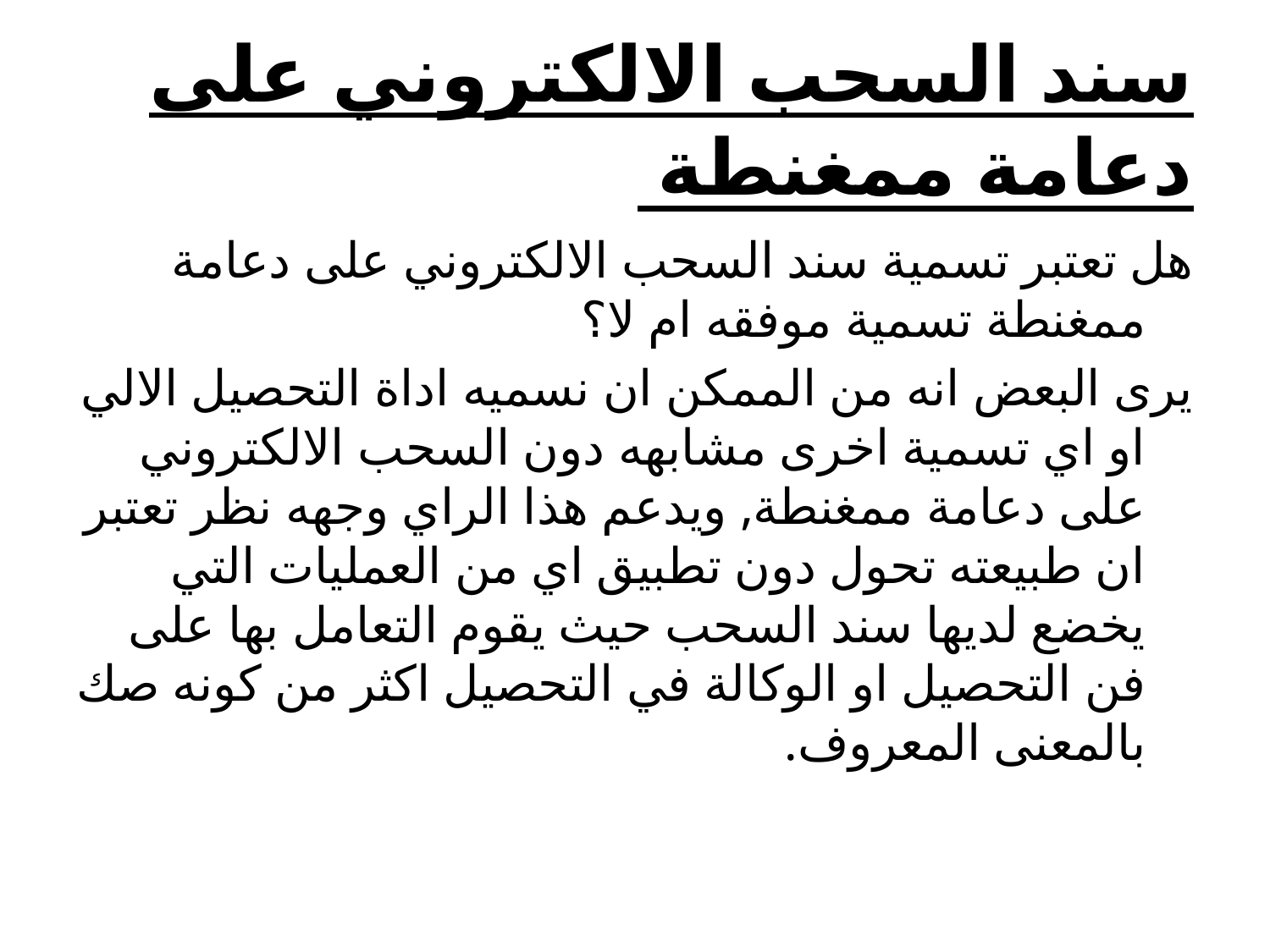

# سند السحب الالكتروني على دعامة ممغنطة
هل تعتبر تسمية سند السحب الالكتروني على دعامة ممغنطة تسمية موفقه ام لا؟
يرى البعض انه من الممكن ان نسميه اداة التحصيل الالي او اي تسمية اخرى مشابهه دون السحب الالكتروني على دعامة ممغنطة, ويدعم هذا الراي وجهه نظر تعتبر ان طبيعته تحول دون تطبيق اي من العمليات التي يخضع لديها سند السحب حيث يقوم التعامل بها على فن التحصيل او الوكالة في التحصيل اكثر من كونه صك بالمعنى المعروف.